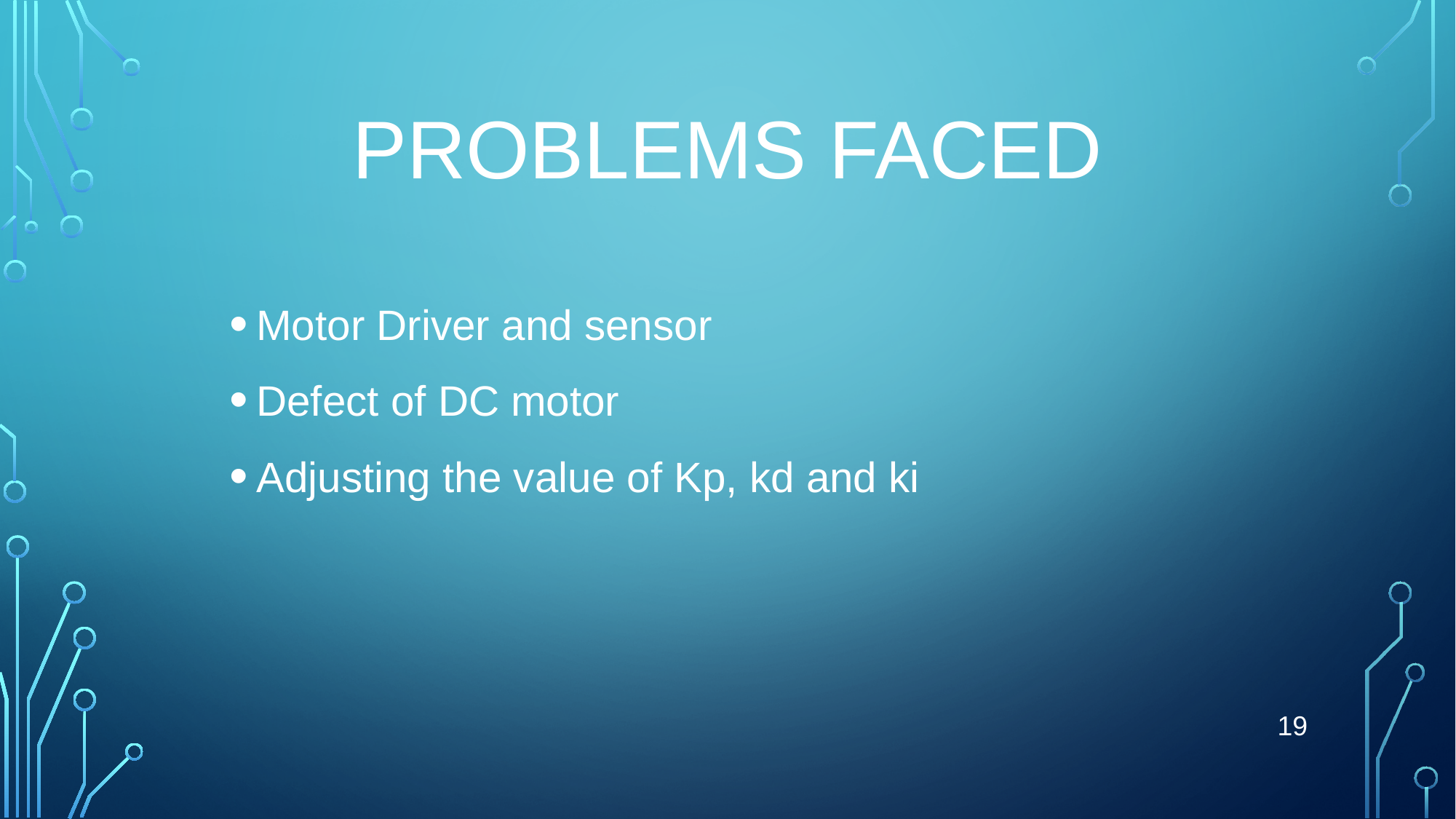

# Problems faced
Motor Driver and sensor
Defect of DC motor
Adjusting the value of Kp, kd and ki
19